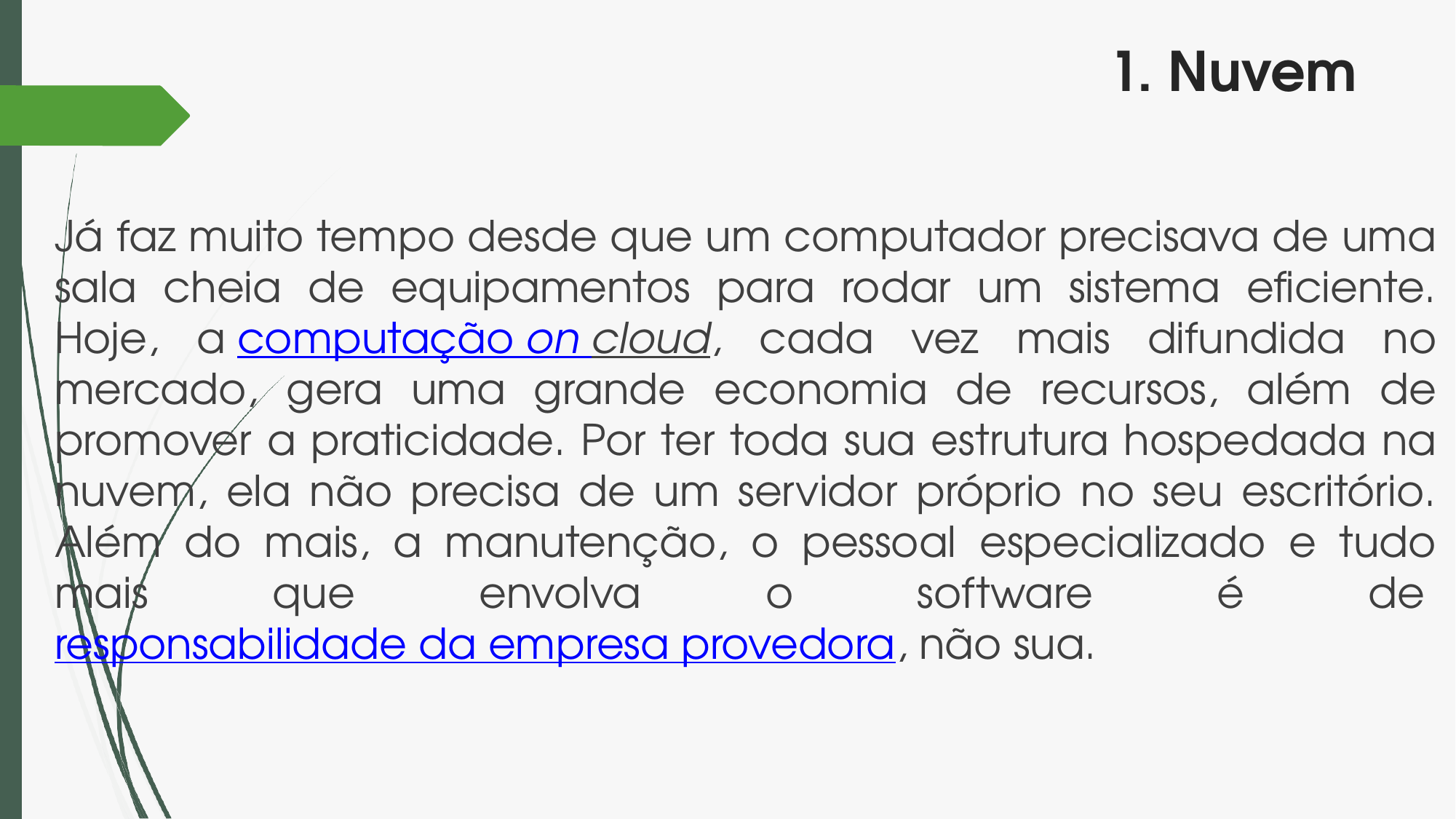

# 1. Nuvem
Já faz muito tempo desde que um computador precisava de uma sala cheia de equipamentos para rodar um sistema eficiente. Hoje, a computação on cloud, cada vez mais difundida no mercado, gera uma grande economia de recursos, além de promover a praticidade. Por ter toda sua estrutura hospedada na nuvem, ela não precisa de um servidor próprio no seu escritório. Além do mais, a manutenção, o pessoal especializado e tudo mais que envolva o software é de responsabilidade da empresa provedora, não sua.